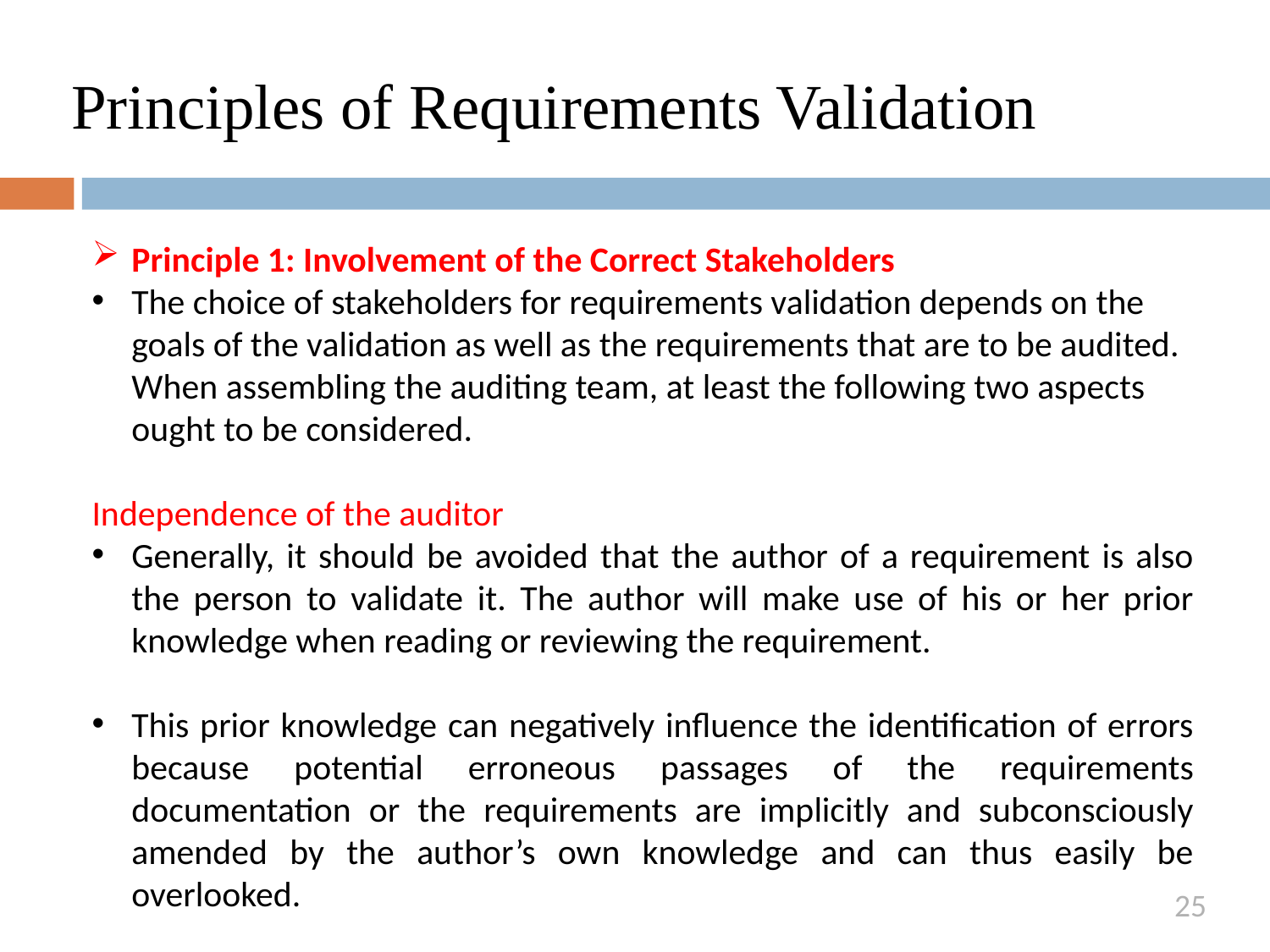

# Principles of Requirements Validation
Principle 1: Involvement of the Correct Stakeholders
The choice of stakeholders for requirements validation depends on the goals of the validation as well as the requirements that are to be audited. When assembling the auditing team, at least the following two aspects ought to be considered.

Independence of the auditor
Generally, it should be avoided that the author of a requirement is also the person to validate it. The author will make use of his or her prior knowledge when reading or reviewing the requirement.

This prior knowledge can negatively influence the identification of errors because potential erroneous passages of the requirements documentation or the requirements are implicitly and subconsciously amended by the author’s own knowledge and can thus easily be overlooked.
25